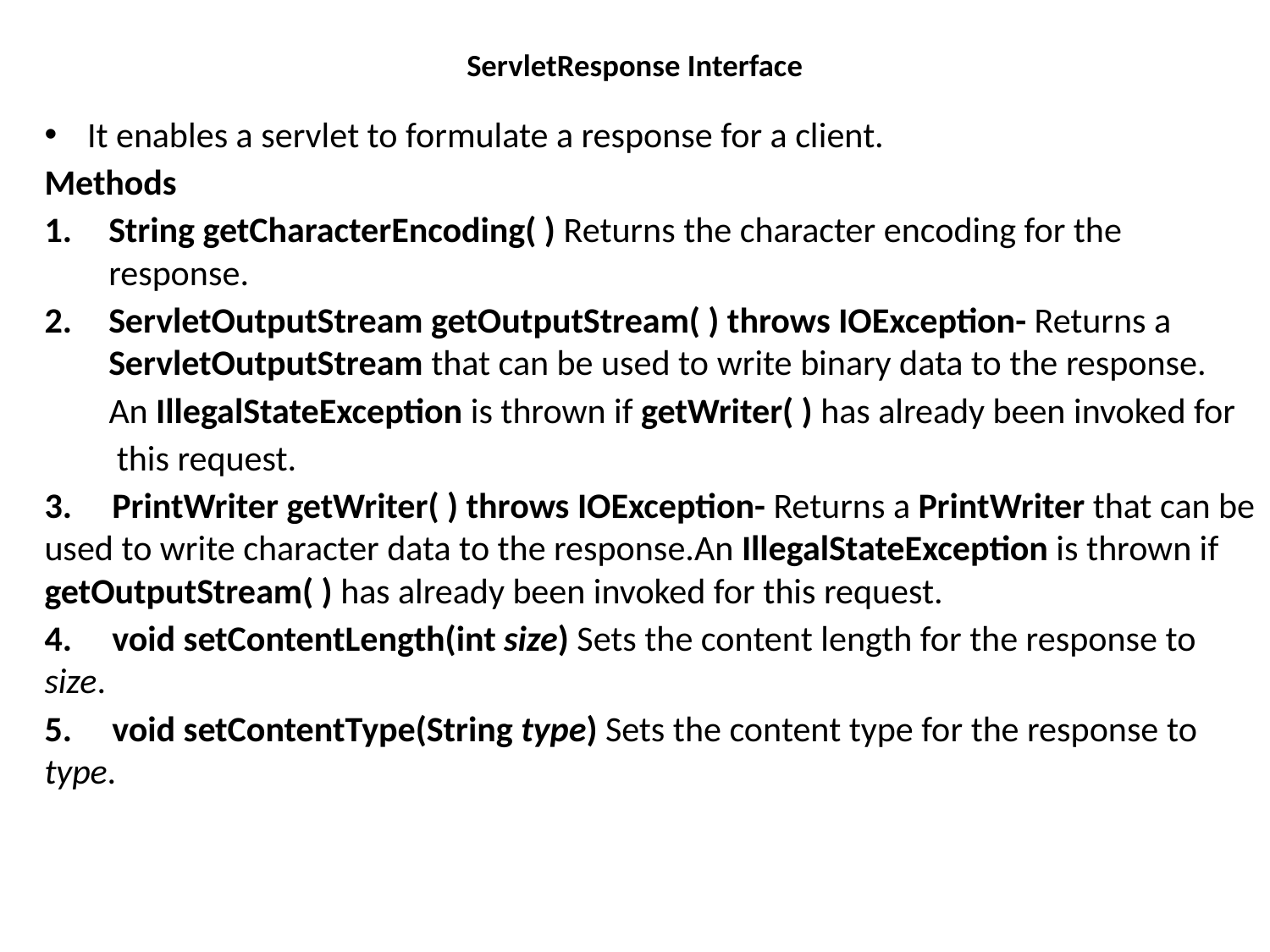

# ServletResponse Interface
It enables a servlet to formulate a response for a client.
Methods
String getCharacterEncoding( ) Returns the character encoding for the response.
ServletOutputStream getOutputStream( ) throws IOException- Returns a ServletOutputStream that can be used to write binary data to the response.
        An IllegalStateException is thrown if getWriter( ) has already been invoked for
         this request.
3.     PrintWriter getWriter( ) throws IOException- Returns a PrintWriter that can be used to write character data to the response.An IllegalStateException is thrown if getOutputStream( ) has already been invoked for this request.
4.     void setContentLength(int size) Sets the content length for the response to size.
5.     void setContentType(String type) Sets the content type for the response to type.